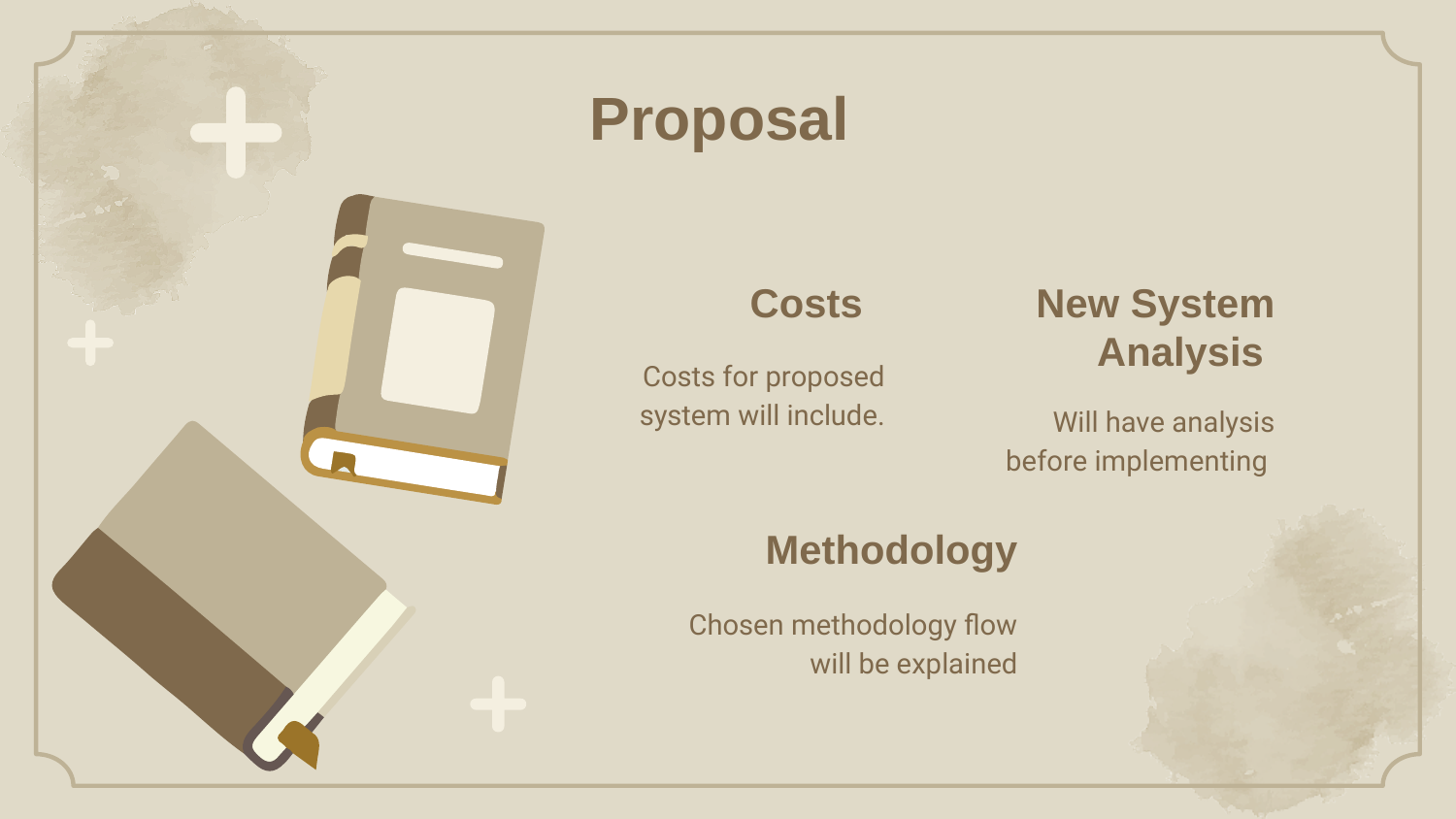

# Proposal

Costs
New System Analysis

Costs for proposed system will include.
Will have analysis before implementing

Methodology
Chosen methodology flow will be explained